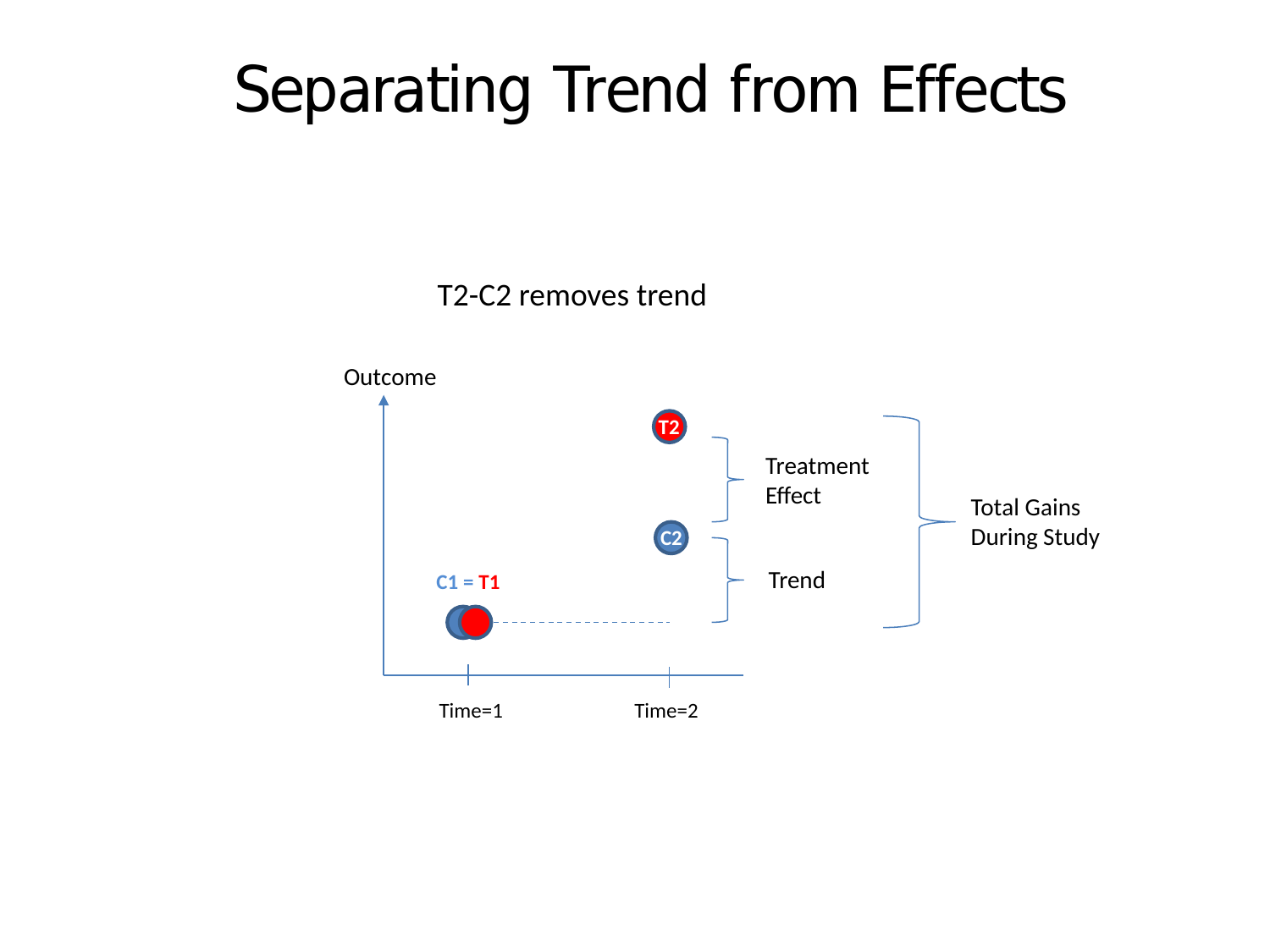

Separating Trend from Effects
T2-C2 removes trend
Outcome
T2

Treatment
Effect
Total Gains
During Study
C2

Trend
C1 = T1

Time=1
Time=2